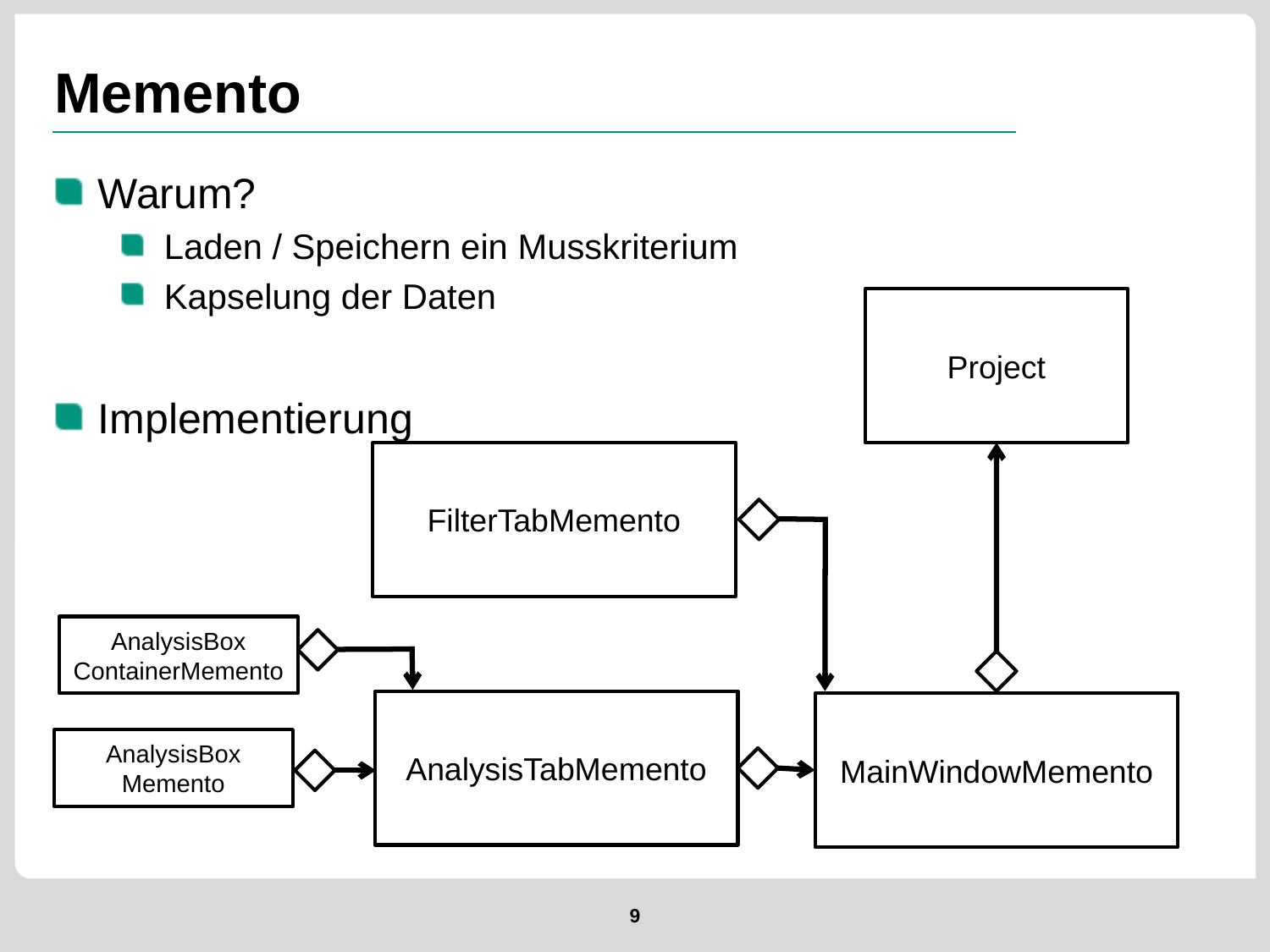

# Memento
Warum?
Laden / Speichern ein Musskriterium
Kapselung der Daten

Implementierung
Project
FilterTabMemento

AnalysisBox
ContainerMemento

AnalysisTabMemento
MainWindowMemento
AnalysisBox
Memento